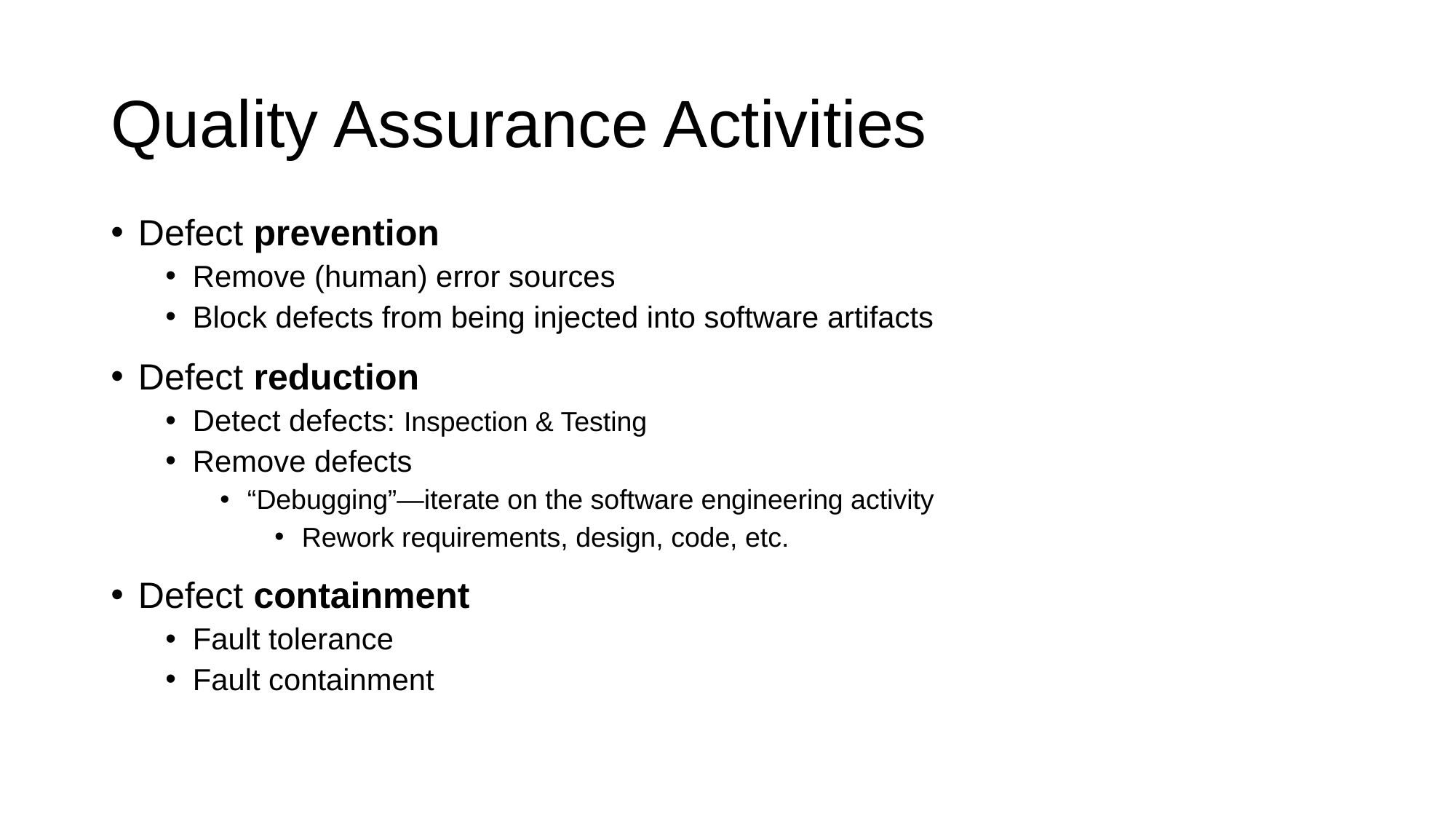

# Quality Assurance Activities
Defect prevention
Remove (human) error sources
Block defects from being injected into software artifacts
Defect reduction
Detect defects: Inspection & Testing
Remove defects
“Debugging”—iterate on the software engineering activity
Rework requirements, design, code, etc.
Defect containment
Fault tolerance
Fault containment